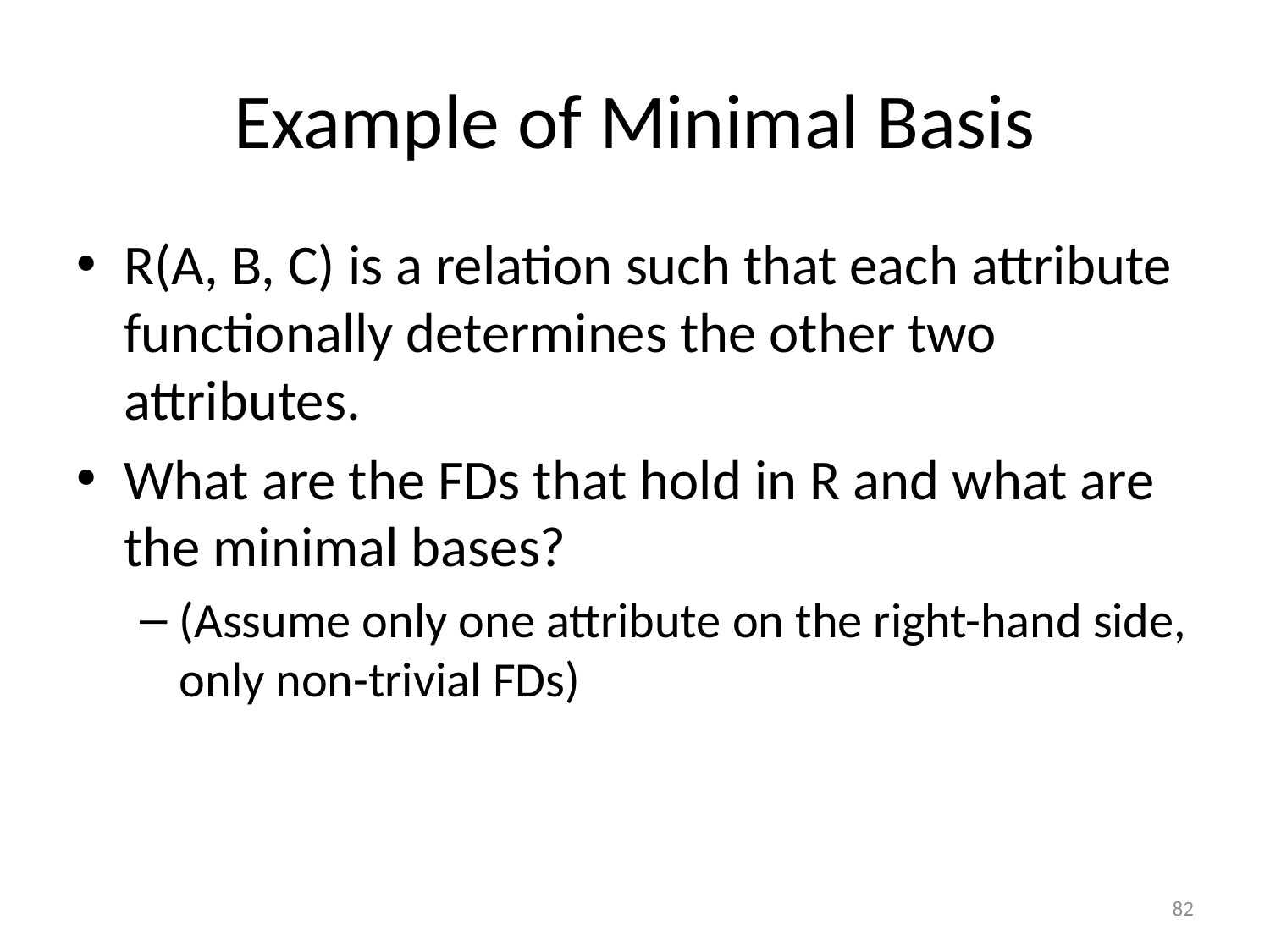

# Example of Minimal Basis
R(A, B, C) is a relation such that each attribute functionally determines the other two attributes.
What are the FDs that hold in R and what are the minimal bases?
(Assume only one attribute on the right-hand side, only non-trivial FDs)
82